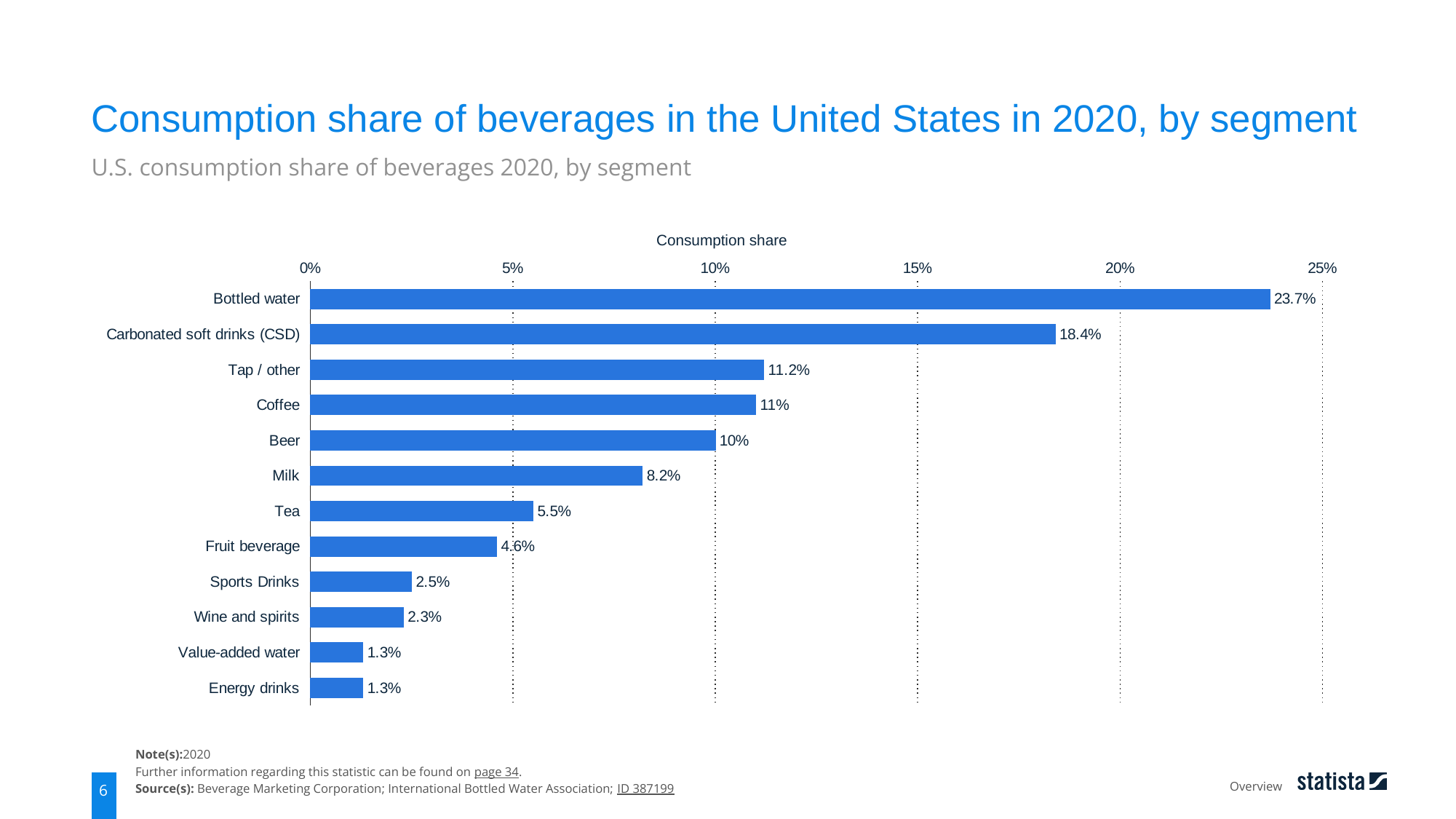

Consumption share of beverages in the United States in 2020, by segment
U.S. consumption share of beverages 2020, by segment
Consumption share

### Chart

| Category | Column1 |
|---|---|
| Bottled water | 0.237 |
| Carbonated soft drinks (CSD) | 0.184 |
| Tap / other | 0.112 |
| Coffee | 0.11 |
| Beer | 0.1 |
| Milk | 0.082 |
| Tea | 0.055 |
| Fruit beverage | 0.046 |
| Sports Drinks | 0.025 |
| Wine and spirits | 0.023 |
| Value-added water | 0.013 |
| Energy drinks | 0.013 |
Note(s):2020
Further information regarding this statistic can be found on page 34.
Source(s): Beverage Marketing Corporation; International Bottled Water Association; ID 387199
Overview

6